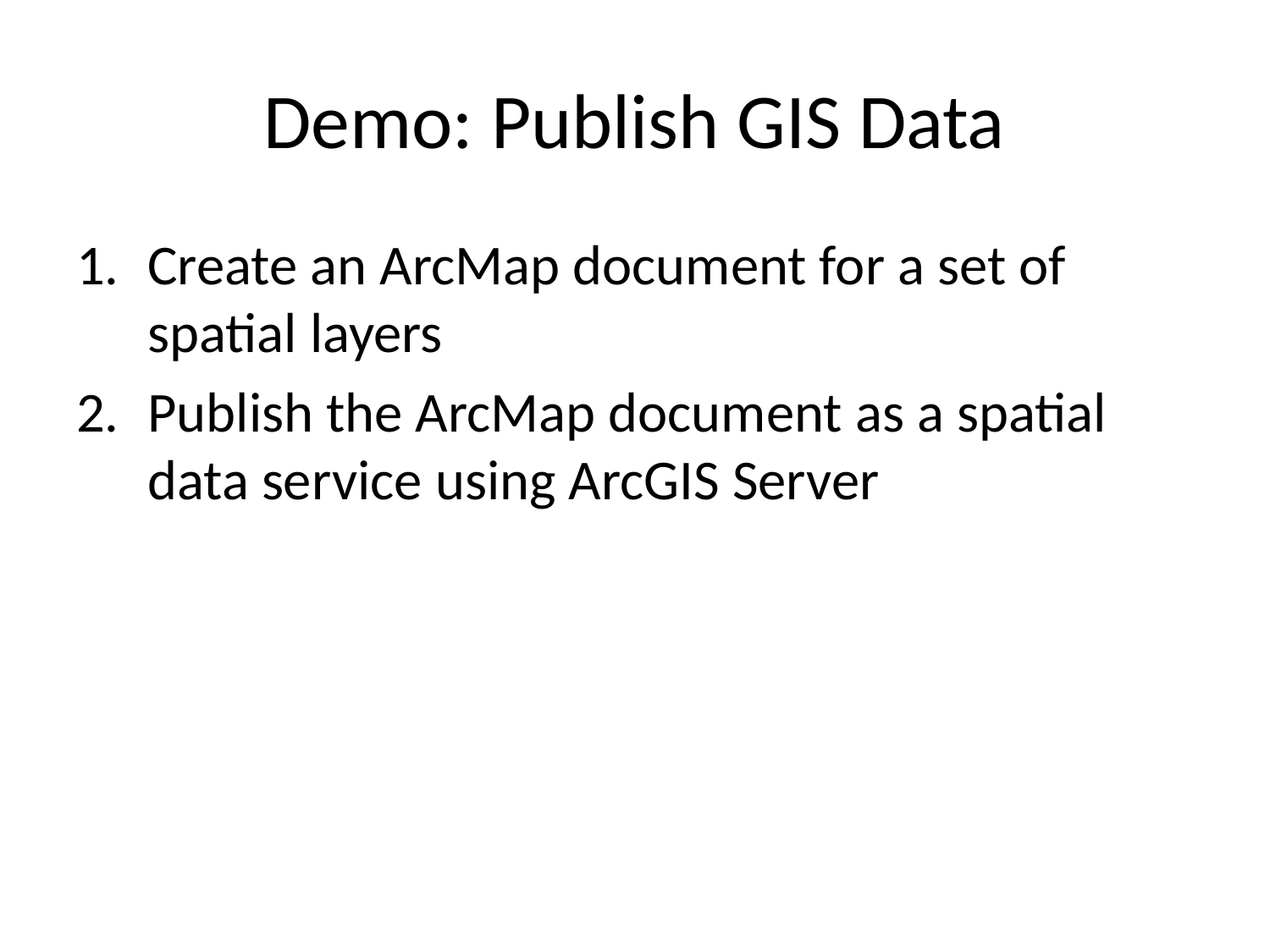

# Demo: Publish GIS Data
Create an ArcMap document for a set of spatial layers
Publish the ArcMap document as a spatial data service using ArcGIS Server